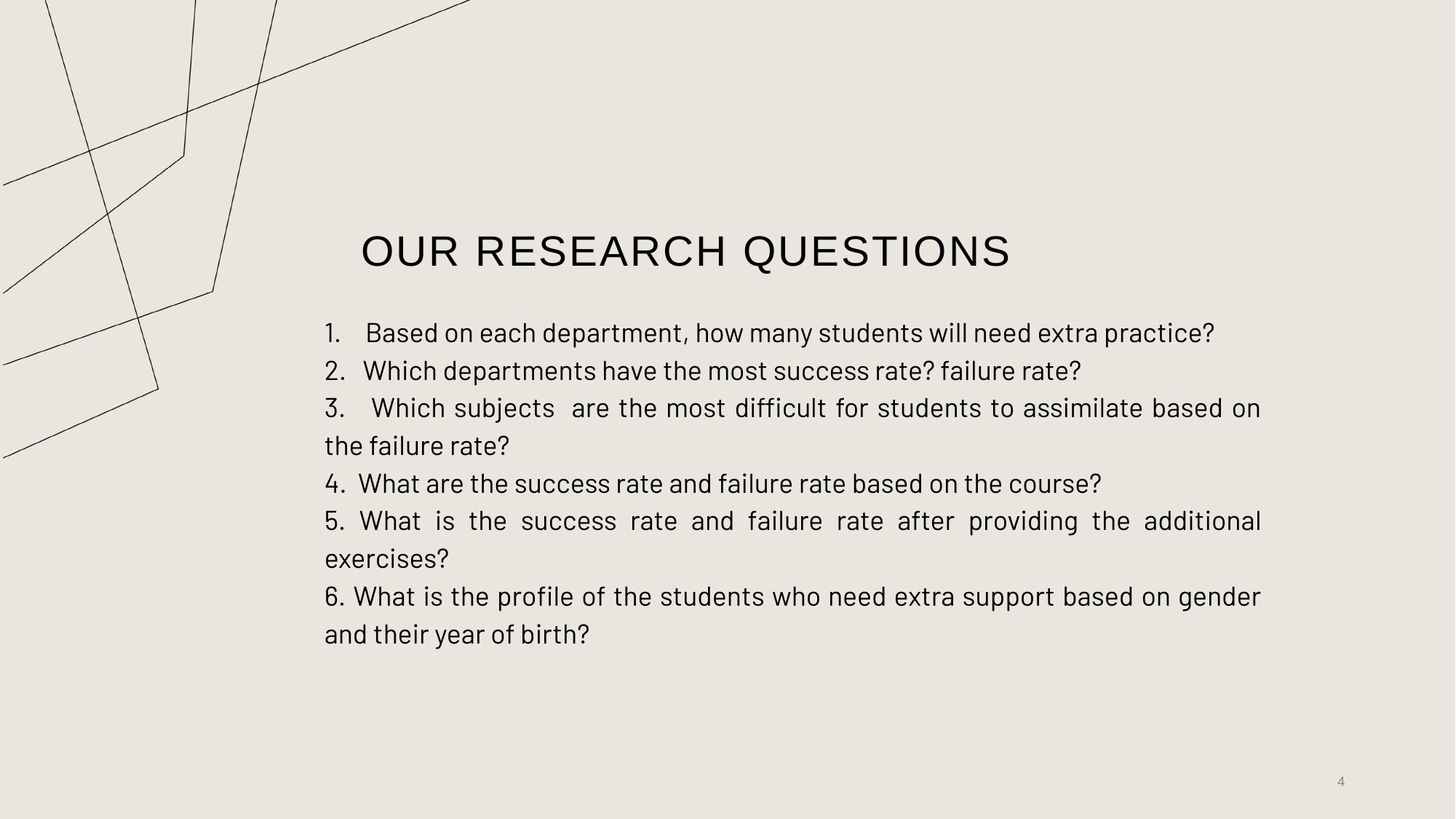

# Our research questions
Based on each department, how many students will need extra practice?
2.   Which departments have the most success rate? failure rate?
3.   Which subjects  are the most difficult for students to assimilate based on the failure rate?
4.  What are the success rate and failure rate based on the course?
5. What is the success rate and failure rate after providing the additional exercises?
6. What is the profile of the students who need extra support based on gender and their year of birth?
4